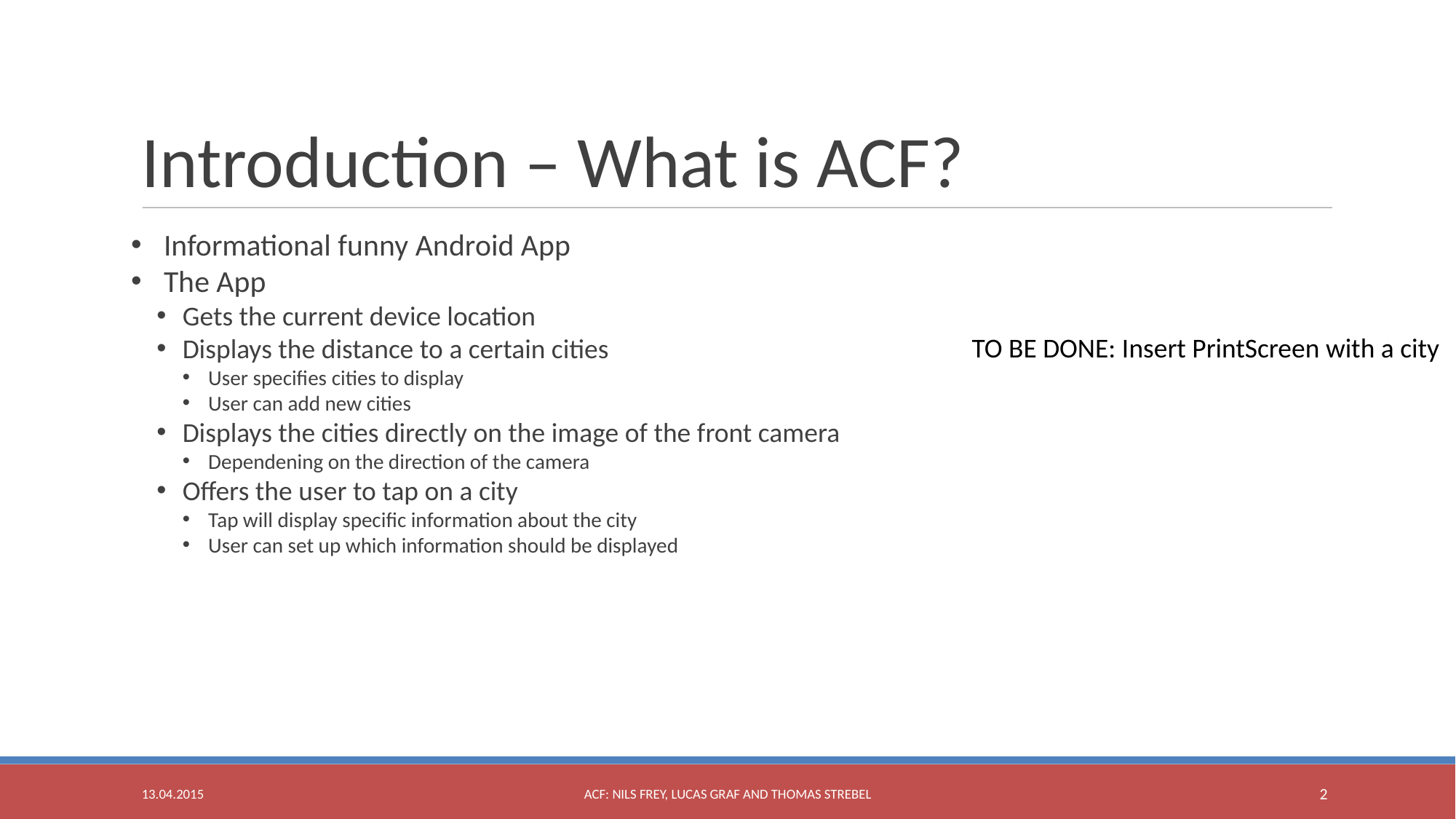

Introduction – What is ACF?
 Informational funny Android App
 The App
Gets the current device location
Displays the distance to a certain cities
User specifies cities to display
User can add new cities
Displays the cities directly on the image of the front camera
Dependening on the direction of the camera
Offers the user to tap on a city
Tap will display specific information about the city
User can set up which information should be displayed
TO BE DONE: Insert PrintScreen with a city
13.04.2015
ACF: Nils Frey, Lucas Graf and Thomas Strebel
2